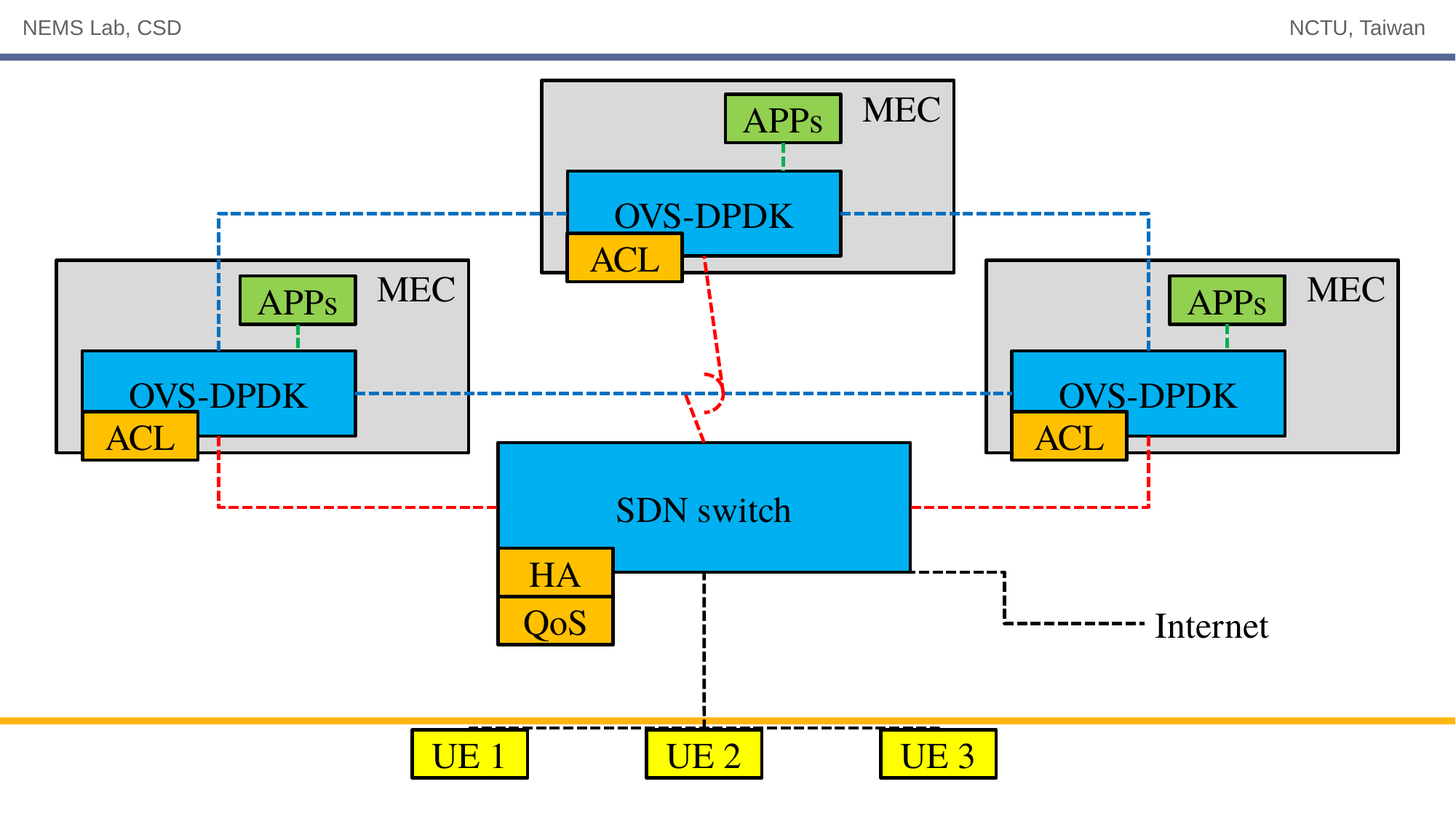

MEC
OVS-DPDK
APPs
ACL

MEC
OVS-DPDK
APPs
ACL

MEC
OVS-DPDK
APPs
ACL

SDN switch
HA
QoS
Internet
UE 1
UE 2
UE 3